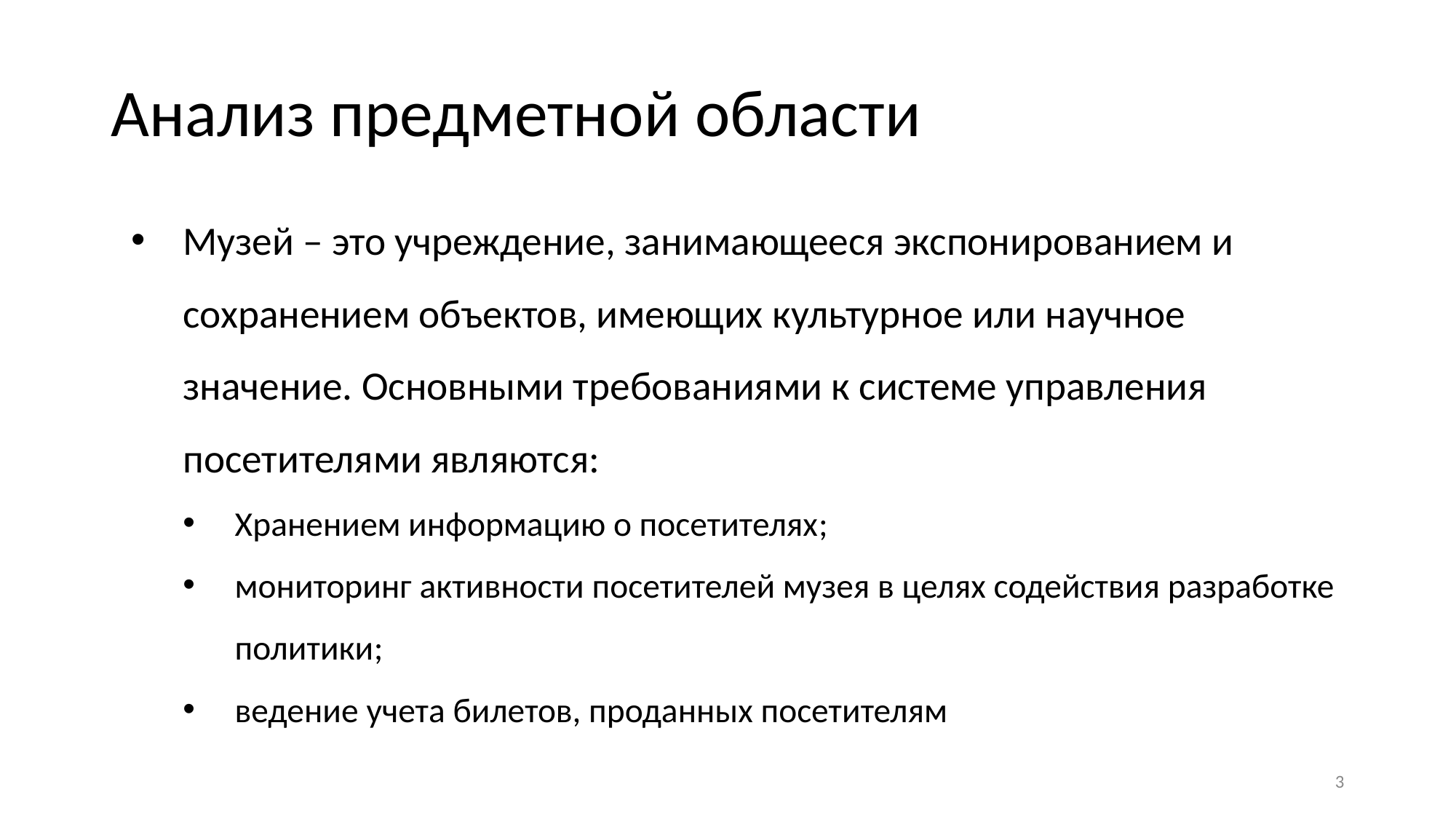

# Анализ предметной области
Музей – это учреждение, занимающееся экспонированием и сохранением объектов, имеющих культурное или научное значение. Основными требованиями к системе управления посетителями являются:
Хранением информацию о посетителях;
мониторинг активности посетителей музея в целях содействия разработке политики;
ведение учета билетов, проданных посетителям

3